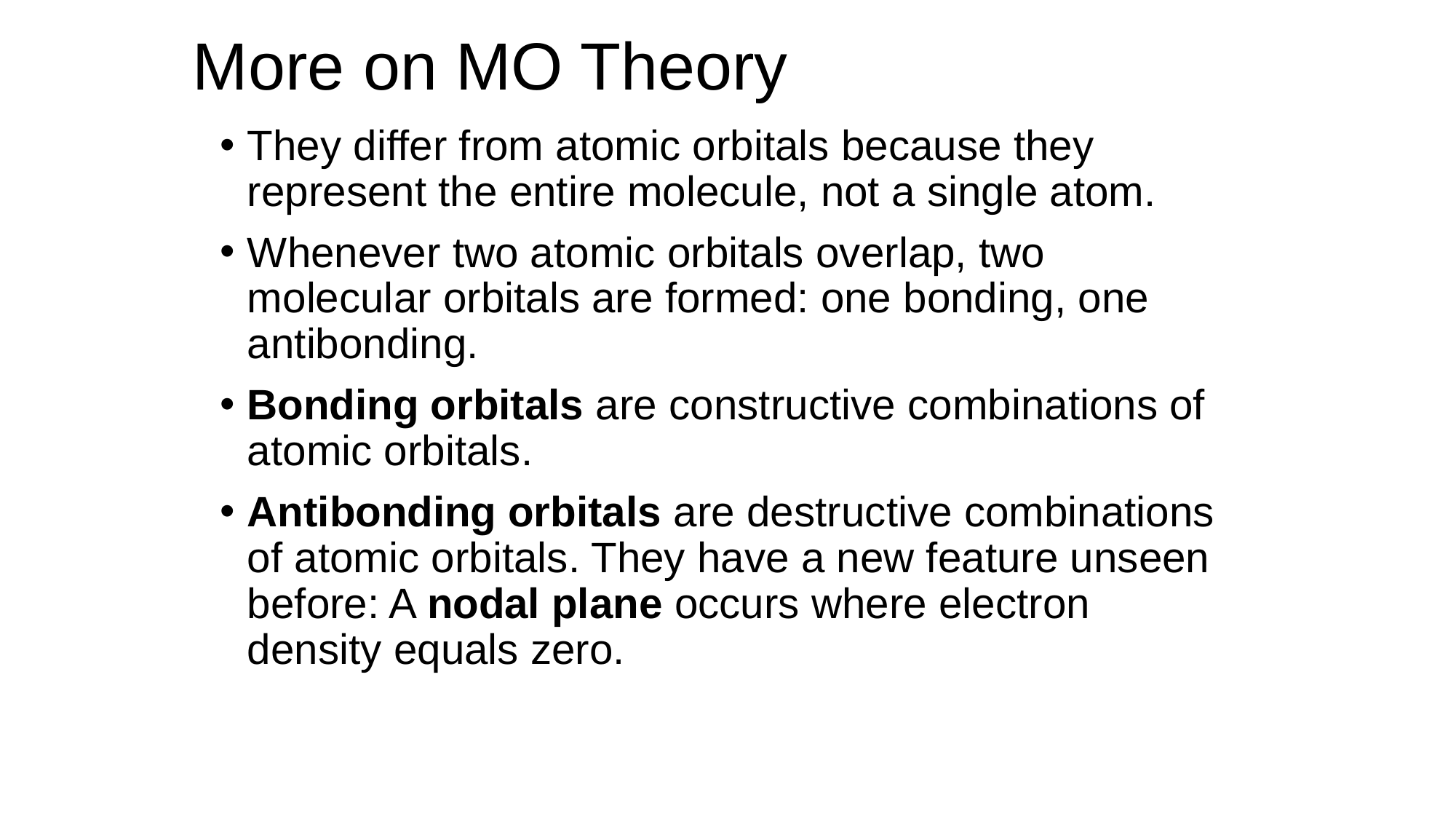

# More on MO Theory
They differ from atomic orbitals because they represent the entire molecule, not a single atom.
Whenever two atomic orbitals overlap, two molecular orbitals are formed: one bonding, one antibonding.
Bonding orbitals are constructive combinations of atomic orbitals.
Antibonding orbitals are destructive combinations of atomic orbitals. They have a new feature unseen before: A nodal plane occurs where electron density equals zero.